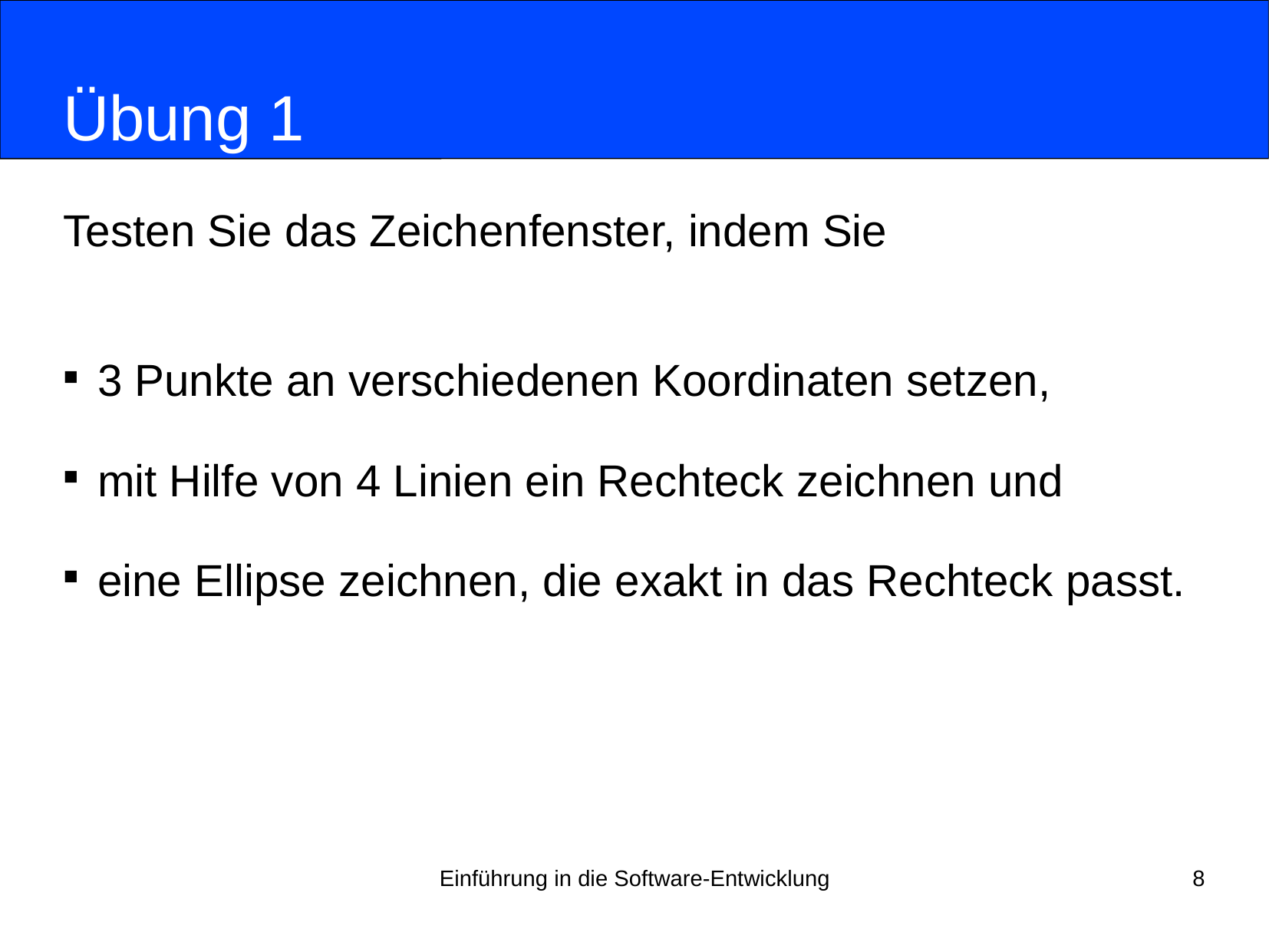

# Übung 1
Testen Sie das Zeichenfenster, indem Sie

3 Punkte an verschiedenen Koordinaten setzen,
mit Hilfe von 4 Linien ein Rechteck zeichnen und
eine Ellipse zeichnen, die exakt in das Rechteck passt.

Einführung in die Software-Entwicklung
8